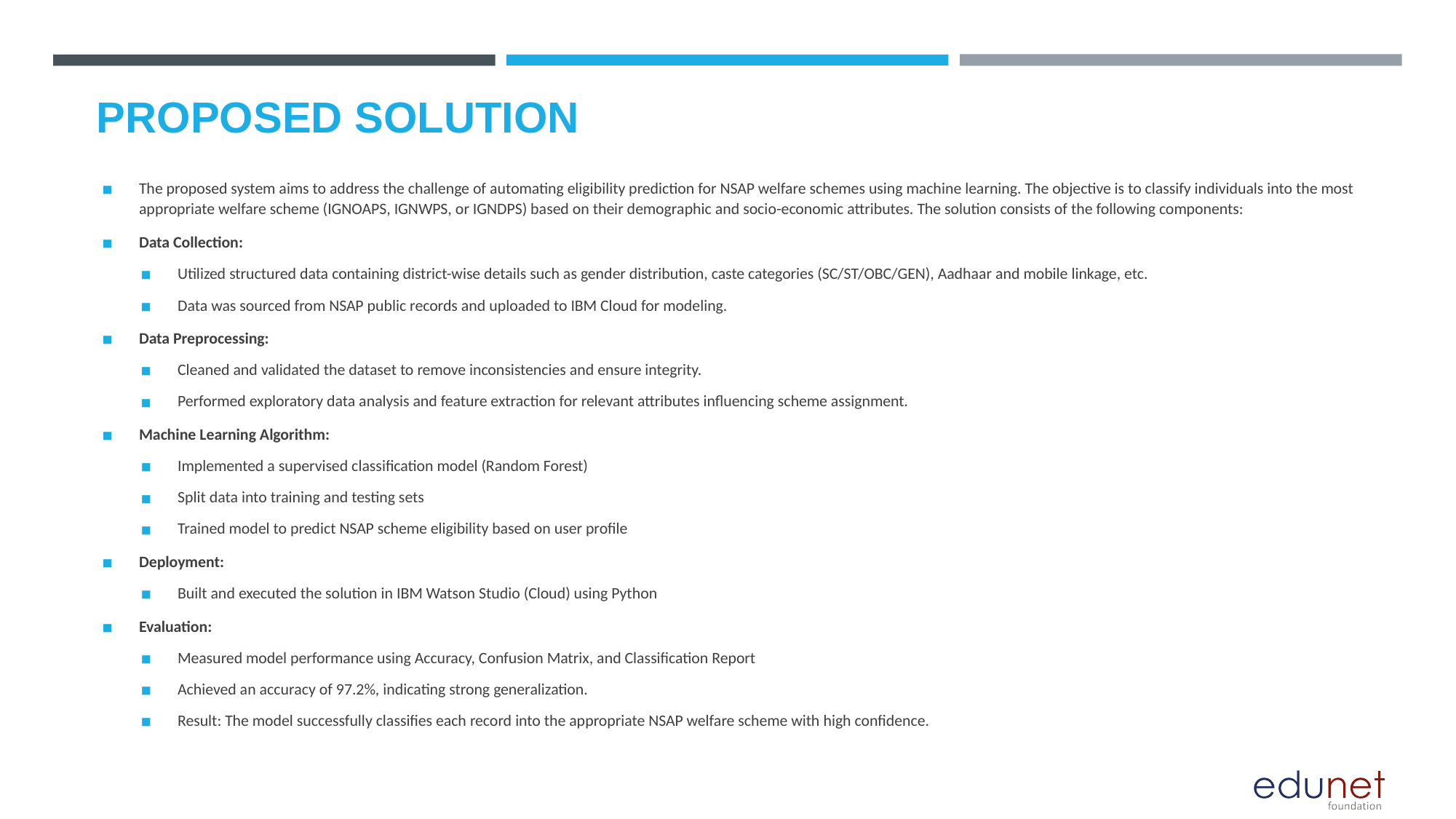

# PROPOSED SOLUTION

The proposed system aims to address the challenge of automating eligibility prediction for NSAP welfare schemes using machine learning. The objective is to classify individuals into the most appropriate welfare scheme (IGNOAPS, IGNWPS, or IGNDPS) based on their demographic and socio-economic attributes. The solution consists of the following components:
Data Collection:
Utilized structured data containing district-wise details such as gender distribution, caste categories (SC/ST/OBC/GEN), Aadhaar and mobile linkage, etc.
Data was sourced from NSAP public records and uploaded to IBM Cloud for modeling.
Data Preprocessing:
Cleaned and validated the dataset to remove inconsistencies and ensure integrity.
Performed exploratory data analysis and feature extraction for relevant attributes influencing scheme assignment.
Machine Learning Algorithm:
Implemented a supervised classification model (Random Forest)
Split data into training and testing sets
Trained model to predict NSAP scheme eligibility based on user profile
Deployment:
Built and executed the solution in IBM Watson Studio (Cloud) using Python
Evaluation:
Measured model performance using Accuracy, Confusion Matrix, and Classification Report
Achieved an accuracy of 97.2%, indicating strong generalization.
Result: The model successfully classifies each record into the appropriate NSAP welfare scheme with high confidence.